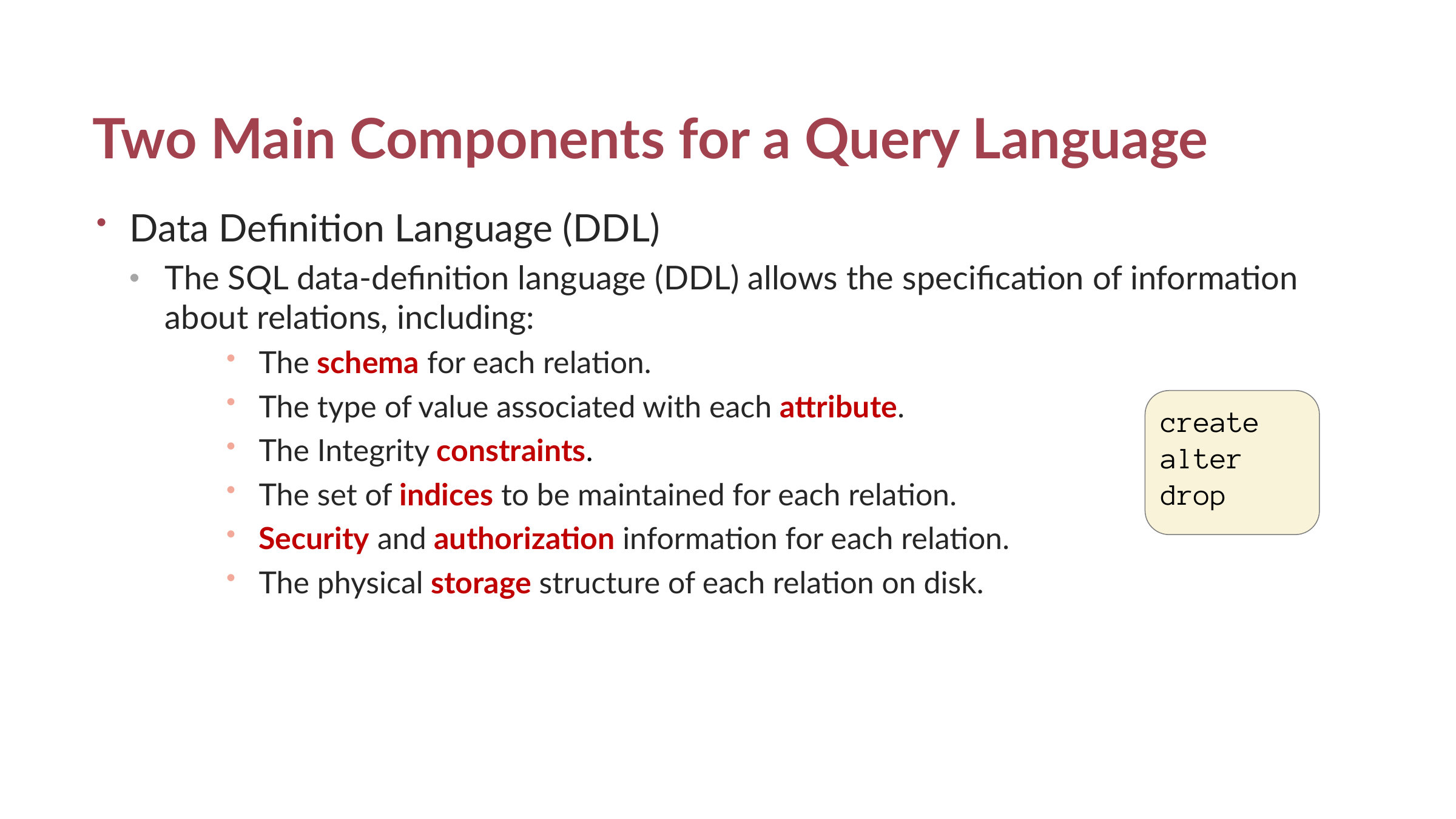

# Two Main Components for a Query Language
Data Definition Language (DDL)
The SQL data-definition language (DDL) allows the specification of information about relations, including:
The schema for each relation.
The type of value associated with each attribute.
The Integrity constraints.
The set of indices to be maintained for each relation.
Security and authorization information for each relation.
The physical storage structure of each relation on disk.

create
alter
drop